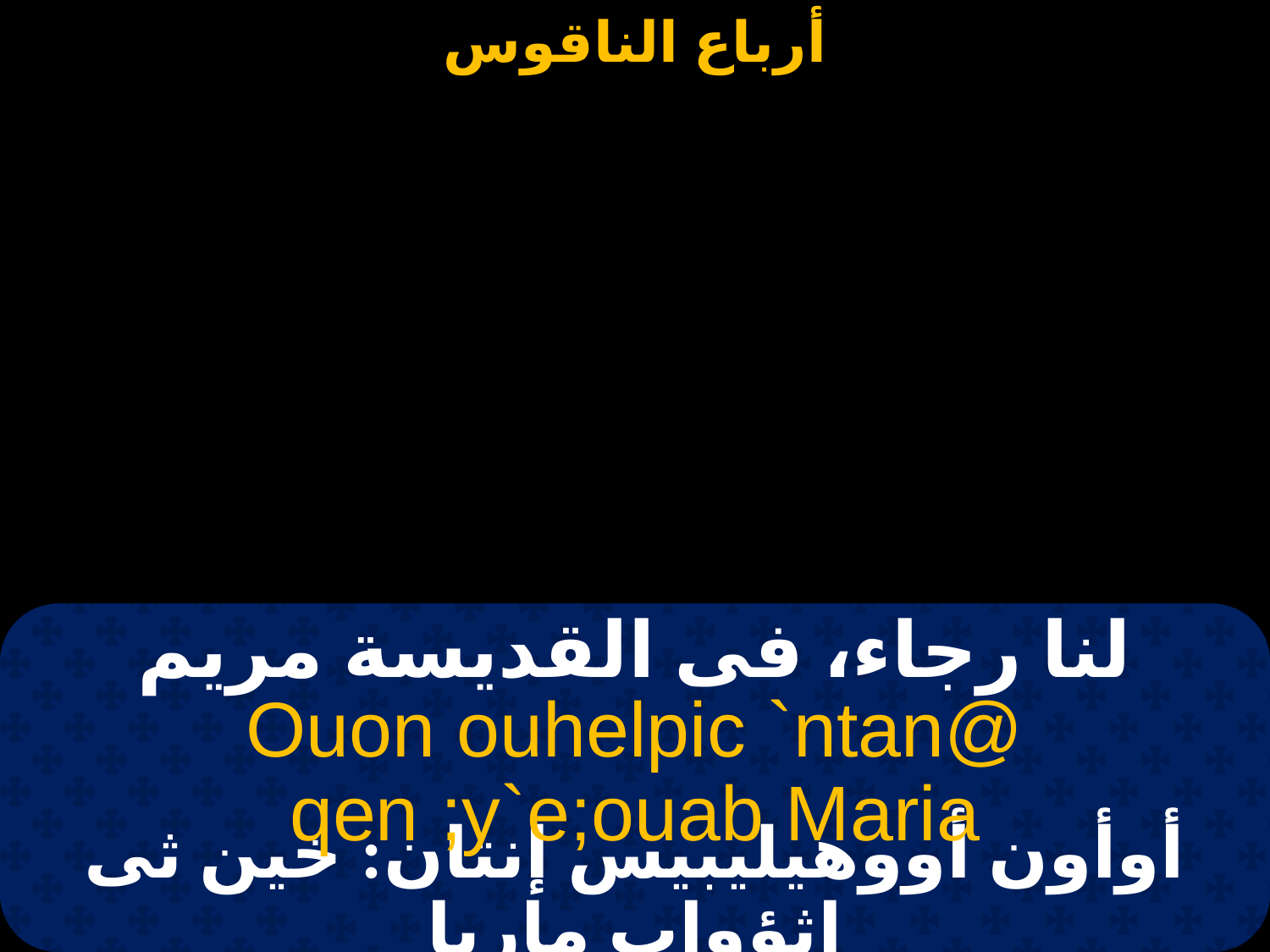

# لنا رجاء، فى القديسة مريم
Ouon ouhelpic `ntan@ qen ;y`e;ouab Maria
أوأون أووهيليبيس إنتان: خين ثى إثؤواب ماريا